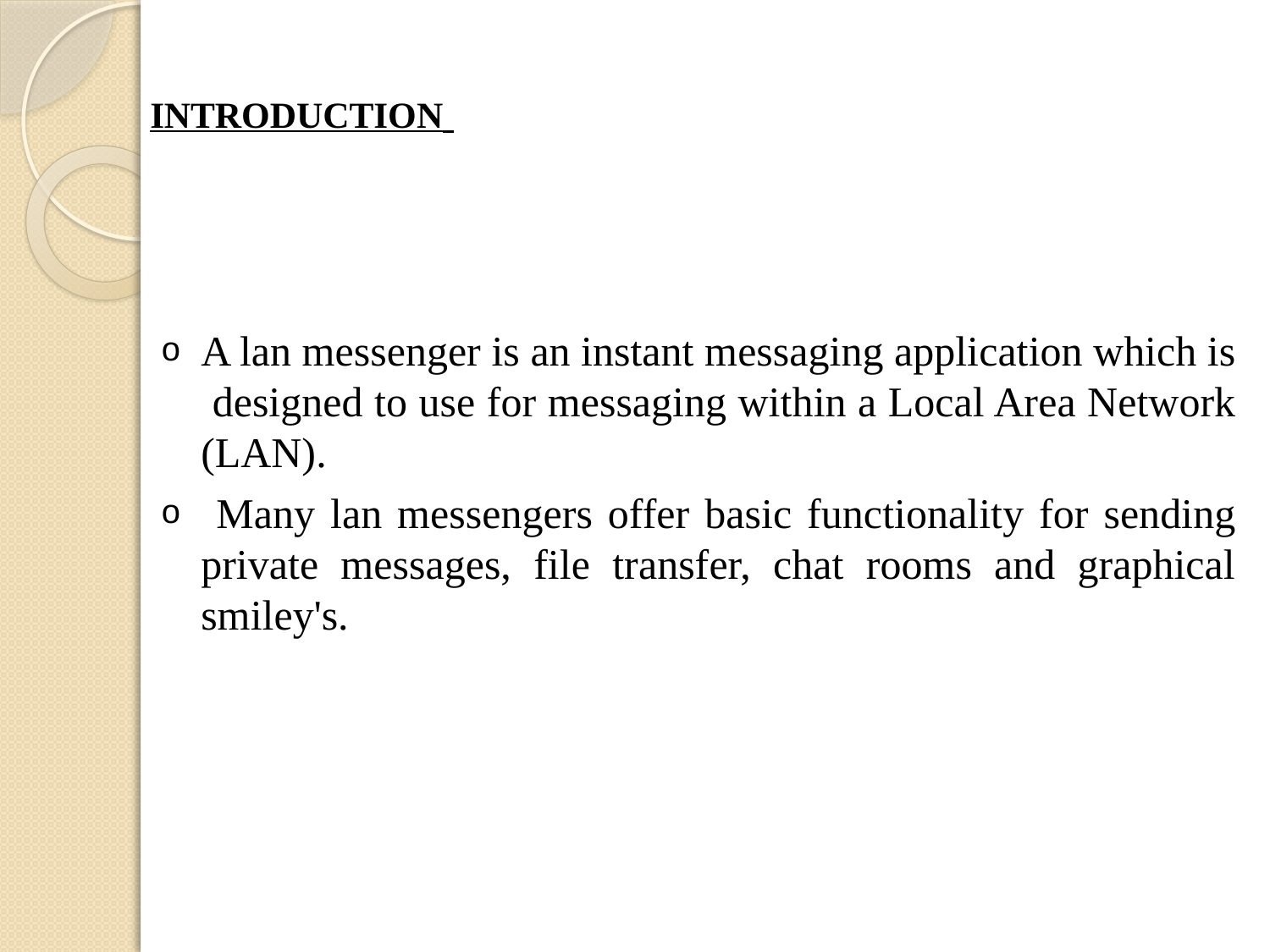

# INTRODUCTION
A lan messenger is an instant messaging application which is  designed to use for messaging within a Local Area Network (LAN).
 Many lan messengers offer basic functionality for sending private messages, file transfer, chat rooms and graphical smiley's.